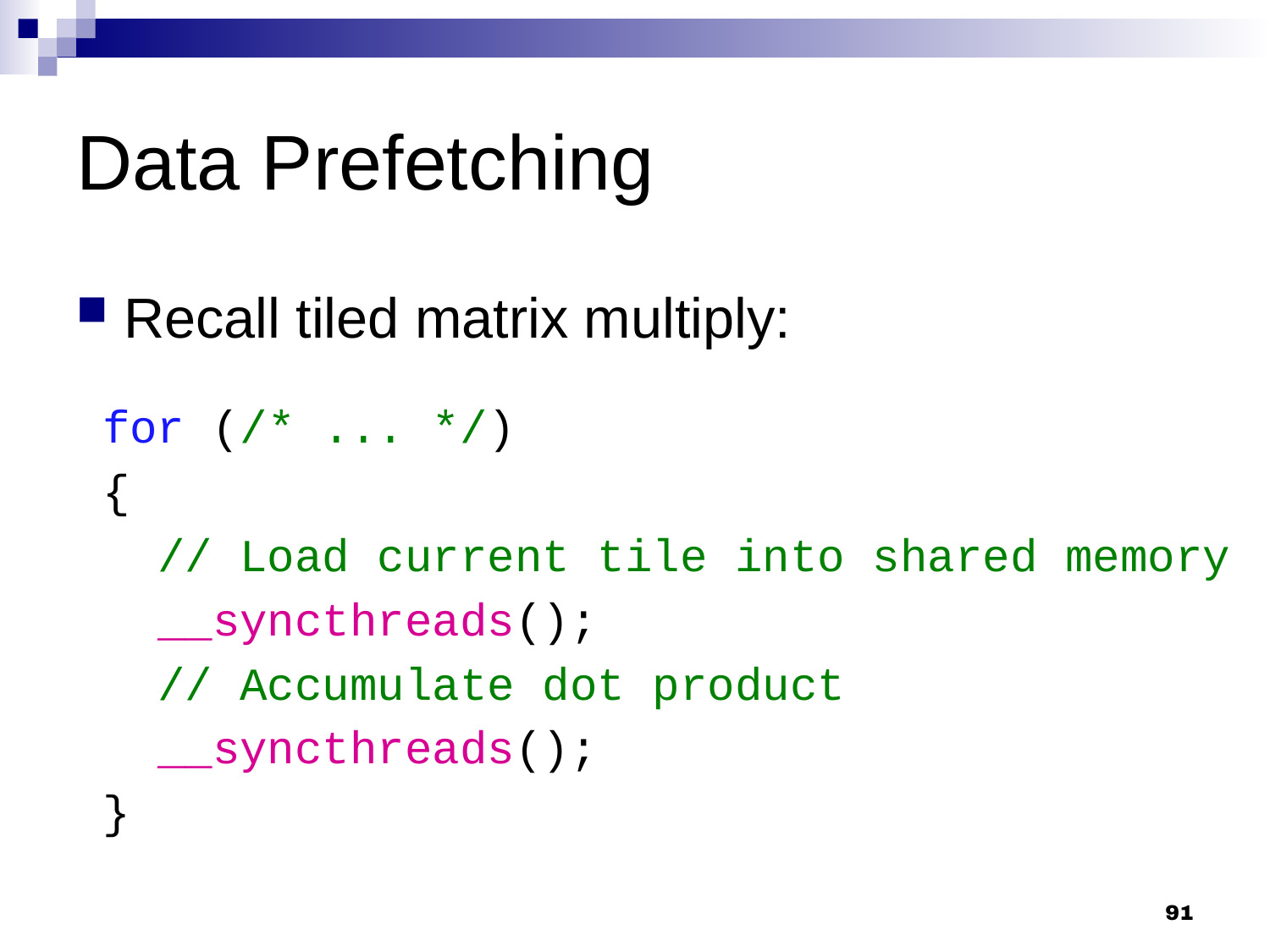

# Data Prefetching
Recall tiled matrix multiply:
for (/* ... */)
{
  // Load current tile into shared memory
  __syncthreads();
  // Accumulate dot product
  __syncthreads();
}
91